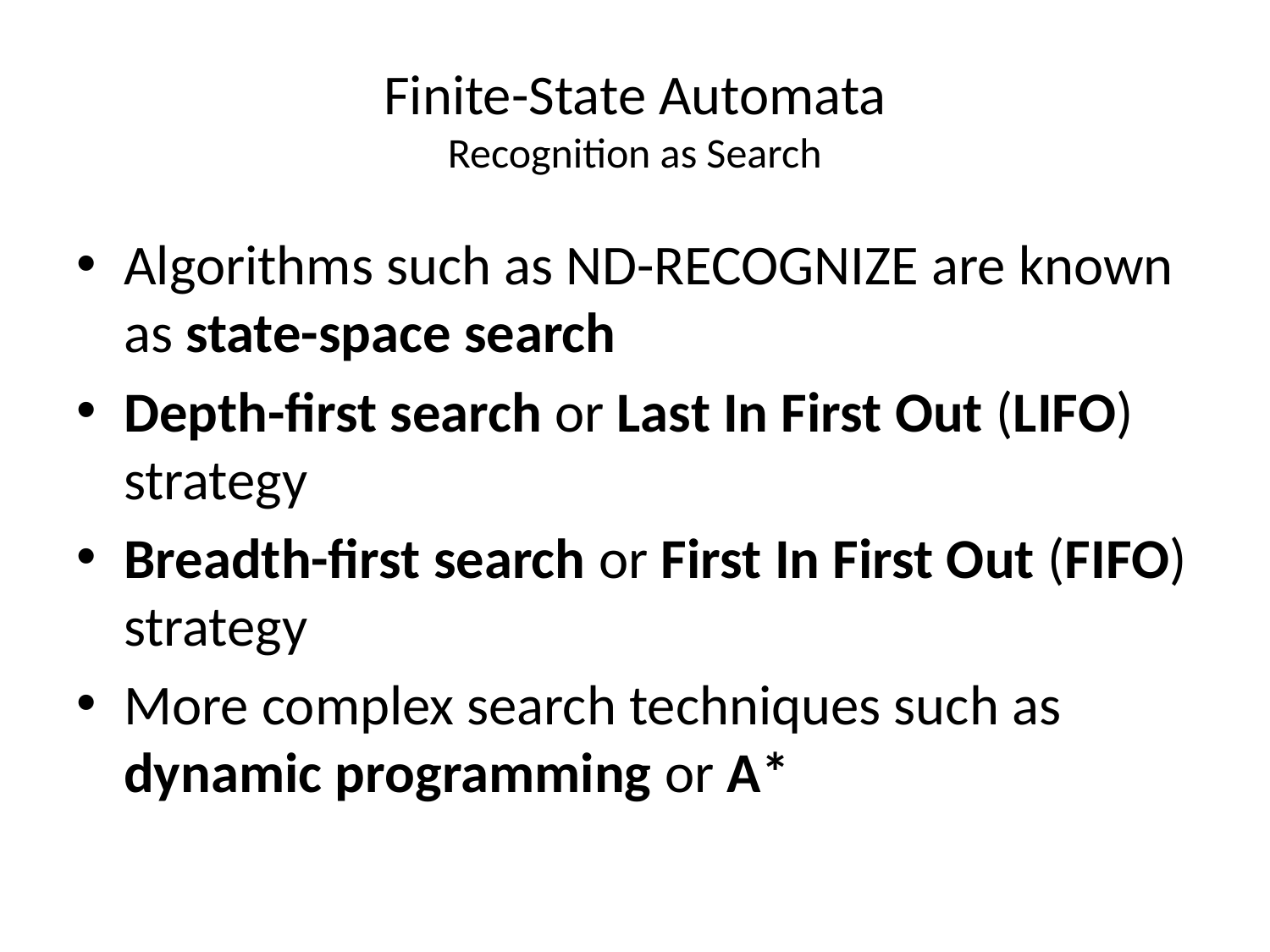

# Finite-State Automata Recognition as Search
Algorithms such as ND-RECOGNIZE are known as state-space search
Depth-first search or Last In First Out (LIFO) strategy
Breadth-first search or First In First Out (FIFO) strategy
More complex search techniques such as dynamic programming or A*